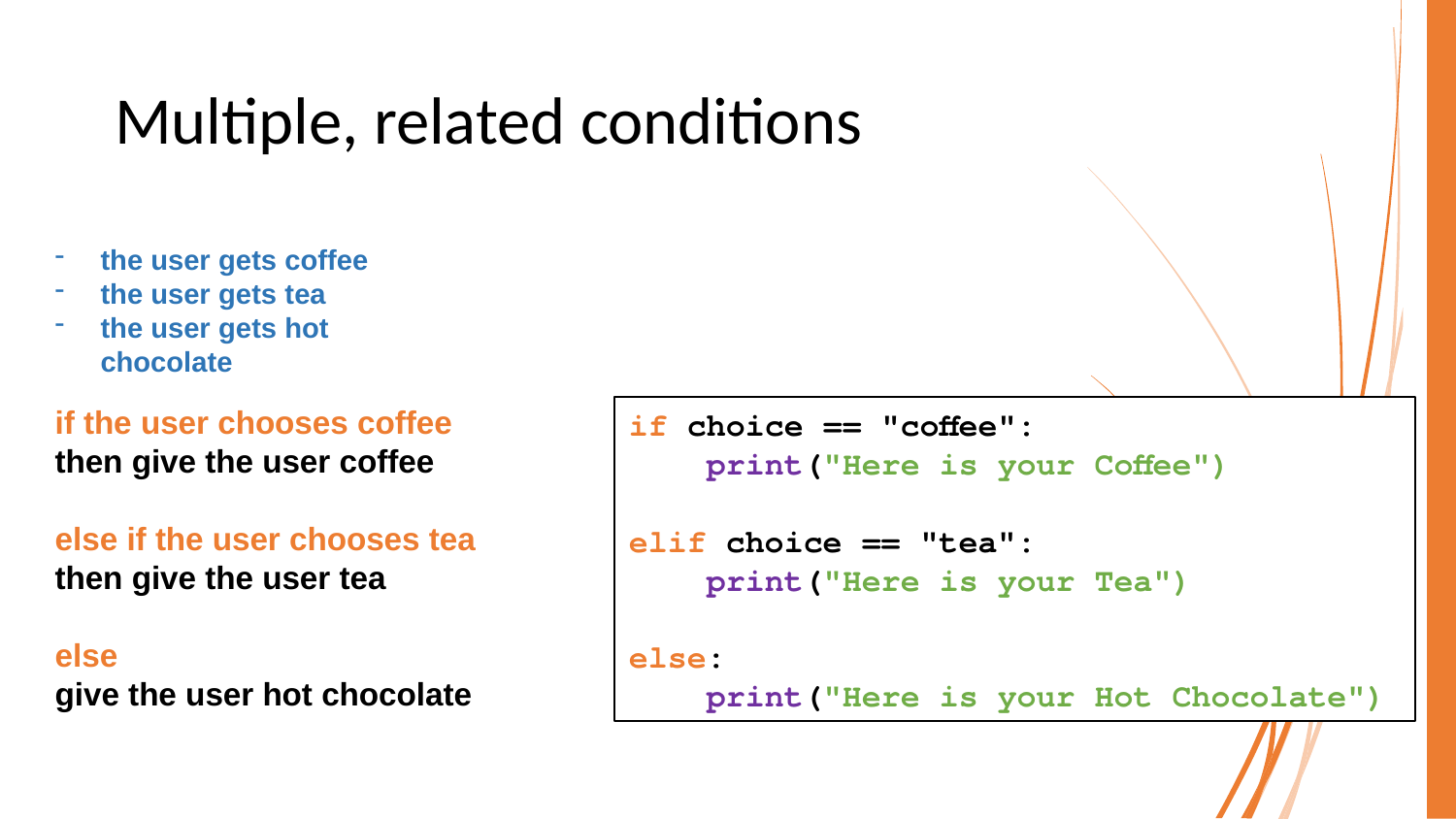

# Multiple, related conditions
the user gets coffee
the user gets tea
the user gets hot chocolate
if the user chooses coffee
then give the user coffee

else if the user chooses tea
then give the user tea

else
give the user hot chocolate
if choice == "coffee":
    print("Here is your Coffee")

elif choice == "tea":
    print("Here is your Tea")

else:
    print("Here is your Hot Chocolate")